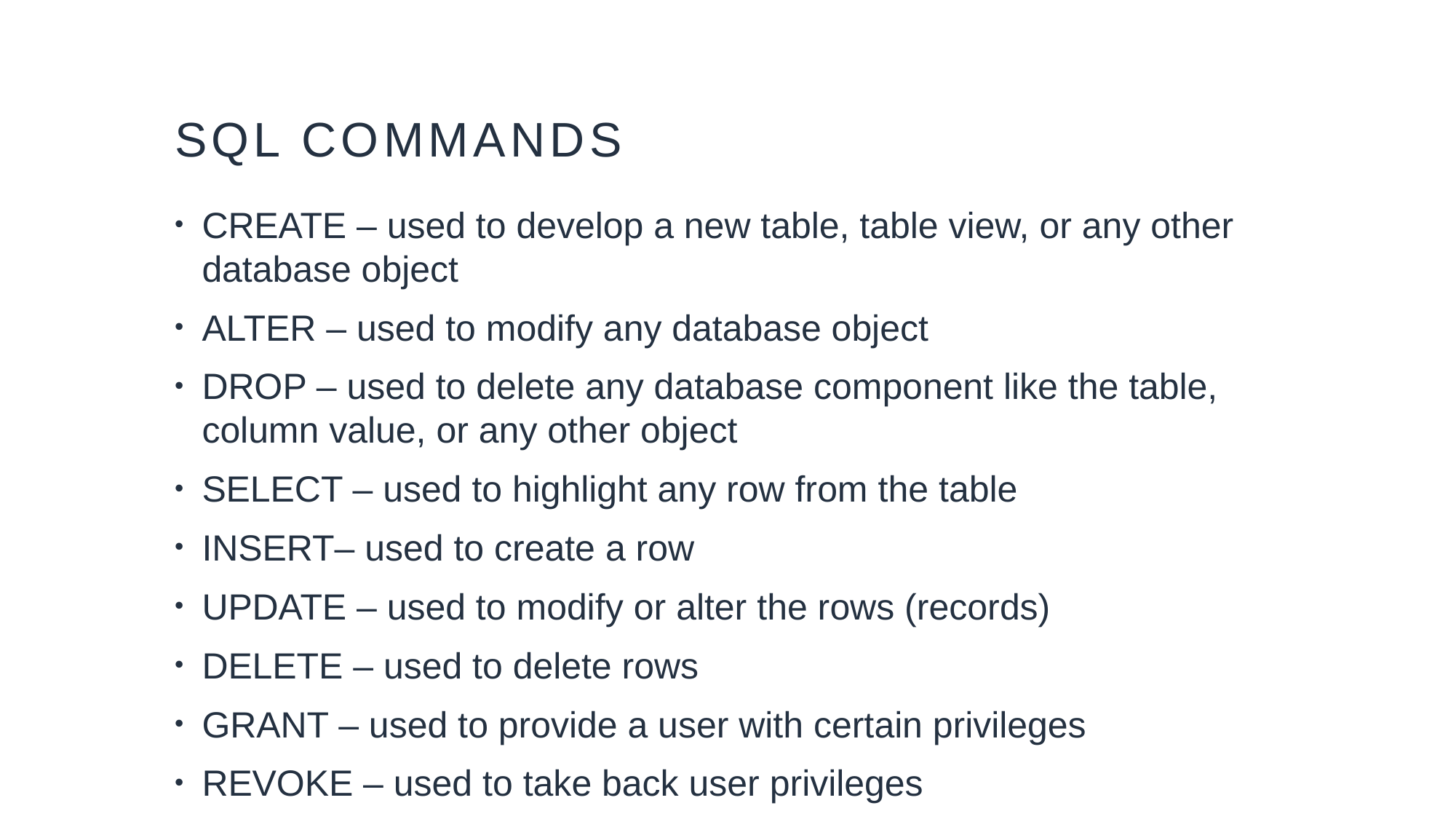

# sql commands
CREATE – used to develop a new table, table view, or any other database object
ALTER – used to modify any database object
DROP – used to delete any database component like the table, column value, or any other object
SELECT – used to highlight any row from the table
INSERT– used to create a row
UPDATE – used to modify or alter the rows (records)
DELETE – used to delete rows
GRANT – used to provide a user with certain privileges
REVOKE – used to take back user privileges